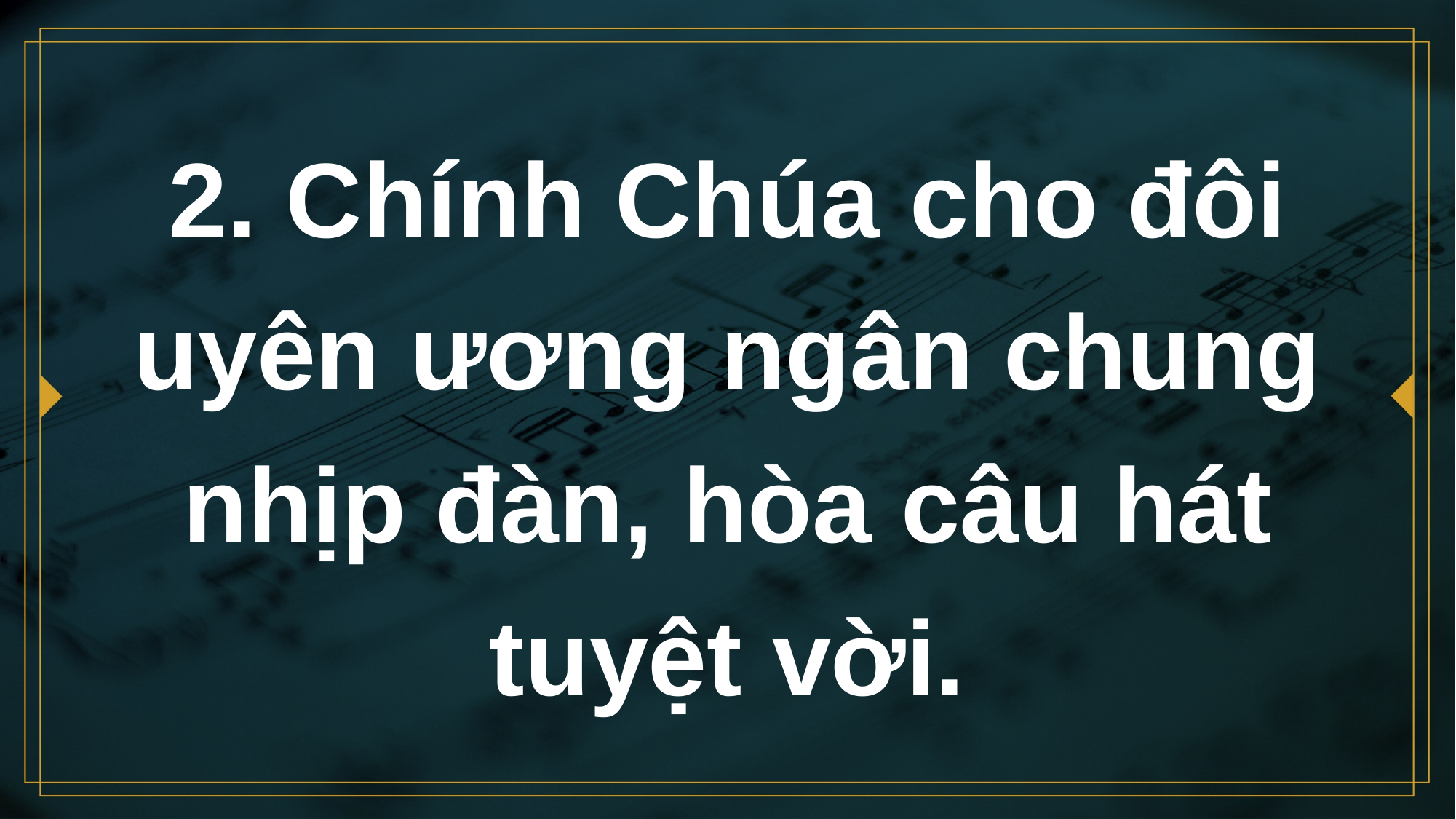

# 2. Chính Chúa cho đôi uyên ương ngân chung nhịp đàn, hòa câu hát tuyệt vời.